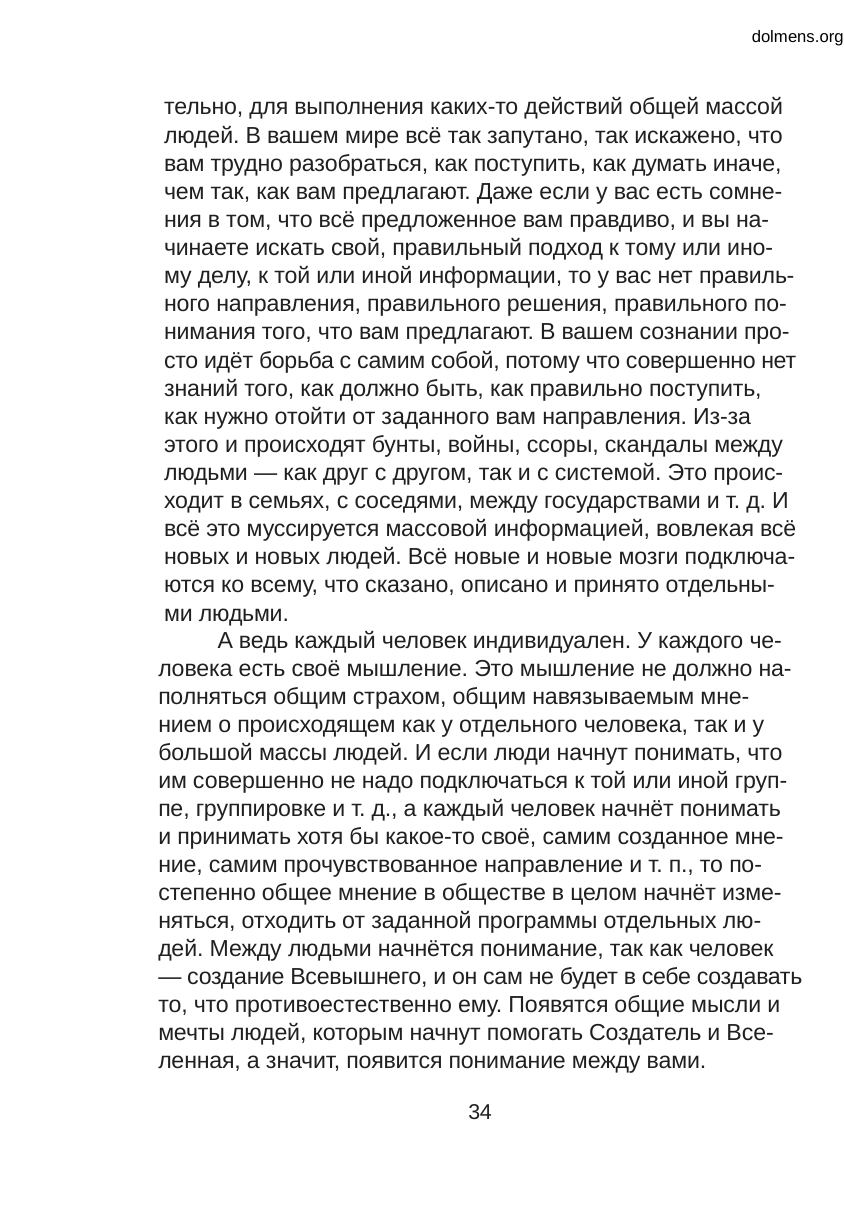

dolmens.org

тельно, для выполнения каких-то действий общей массой
людей. В вашем мире всё так запутано, так искажено, что
вам трудно разобраться, как поступить, как думать иначе,
чем так, как вам предлагают. Даже если у вас есть сомне-
ния в том, что всё предложенное вам правдиво, и вы на-
чинаете искать свой, правильный подход к тому или ино-
му делу, к той или иной информации, то у вас нет правиль-
ного направления, правильного решения, правильного по-
нимания того, что вам предлагают. В вашем сознании про-
сто идёт борьба с самим собой, потому что совершенно нет
знаний того, как должно быть, как правильно поступить,
как нужно отойти от заданного вам направления. Из-за
этого и происходят бунты, войны, ссоры, скандалы между
людьми — как друг с другом, так и с системой. Это проис-
ходит в семьях, с соседями, между государствами и т. д. И
всё это муссируется массовой информацией, вовлекая всё
новых и новых людей. Всё новые и новые мозги подключа-
ются ко всему, что сказано, описано и принято отдельны-
ми людьми.

А ведь каждый человек индивидуален. У каждого че-
ловека есть своё мышление. Это мышление не должно на-
полняться общим страхом, общим навязываемым мне-
нием о происходящем как у отдельного человека, так и у
большой массы людей. И если люди начнут понимать, что
им совершенно не надо подключаться к той или иной груп-
пе, группировке и т. д., а каждый человек начнёт понимать
и принимать хотя бы какое-то своё, самим созданное мне-
ние, самим прочувствованное направление и т. п., то по-
степенно общее мнение в обществе в целом начнёт изме-
няться, отходить от заданной программы отдельных лю-
дей. Между людьми начнётся понимание, так как человек
— создание Всевышнего, и он сам не будет в себе создавать
то, что противоестественно ему. Появятся общие мысли и
мечты людей, которым начнут помогать Создатель и Все-
ленная, а значит, появится понимание между вами.

34